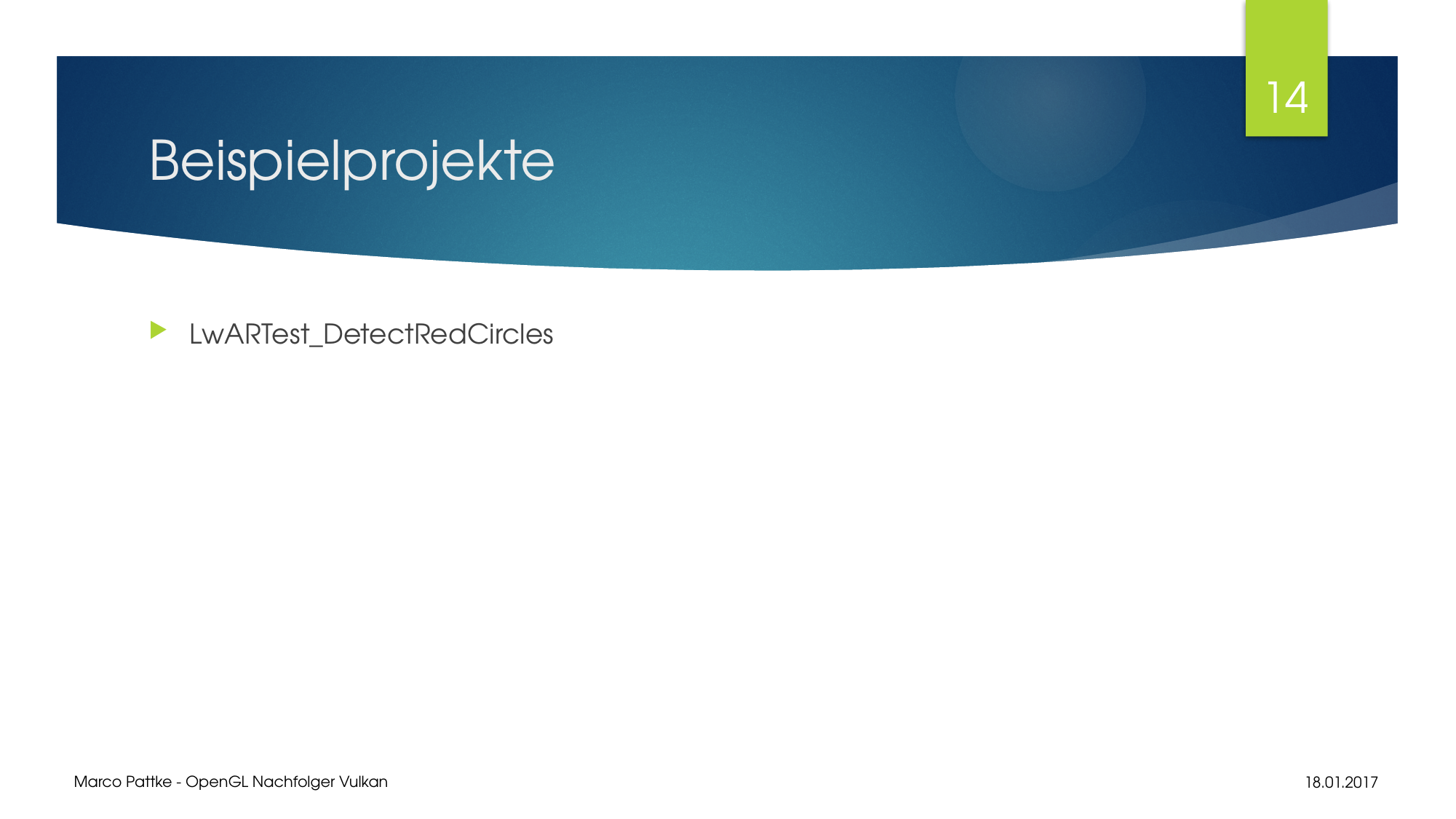

14
# Beispielprojekte
LwARTest_DetectRedCircles

Marco Pattke - OpenGL Nachfolger Vulkan
18.01.2017